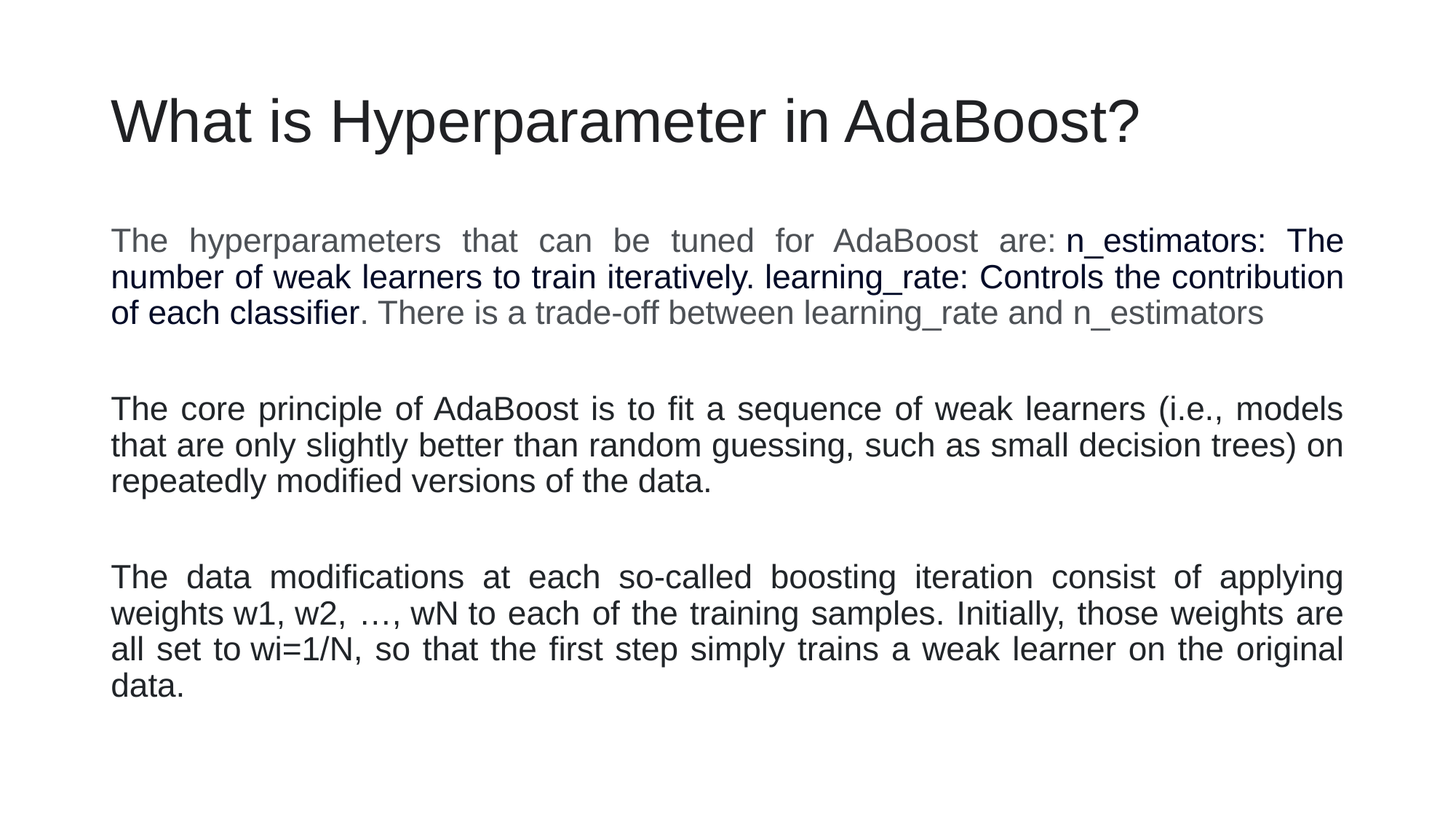

# What is Hyperparameter in AdaBoost?
The hyperparameters that can be tuned for AdaBoost are: n_estimators: The number of weak learners to train iteratively. learning_rate: Controls the contribution of each classifier. There is a trade-off between learning_rate and n_estimators

The core principle of AdaBoost is to fit a sequence of weak learners (i.e., models that are only slightly better than random guessing, such as small decision trees) on repeatedly modified versions of the data.

The data modifications at each so-called boosting iteration consist of applying weights w1, w2, …, wN to each of the training samples. Initially, those weights are all set to wi=1/N, so that the first step simply trains a weak learner on the original data.